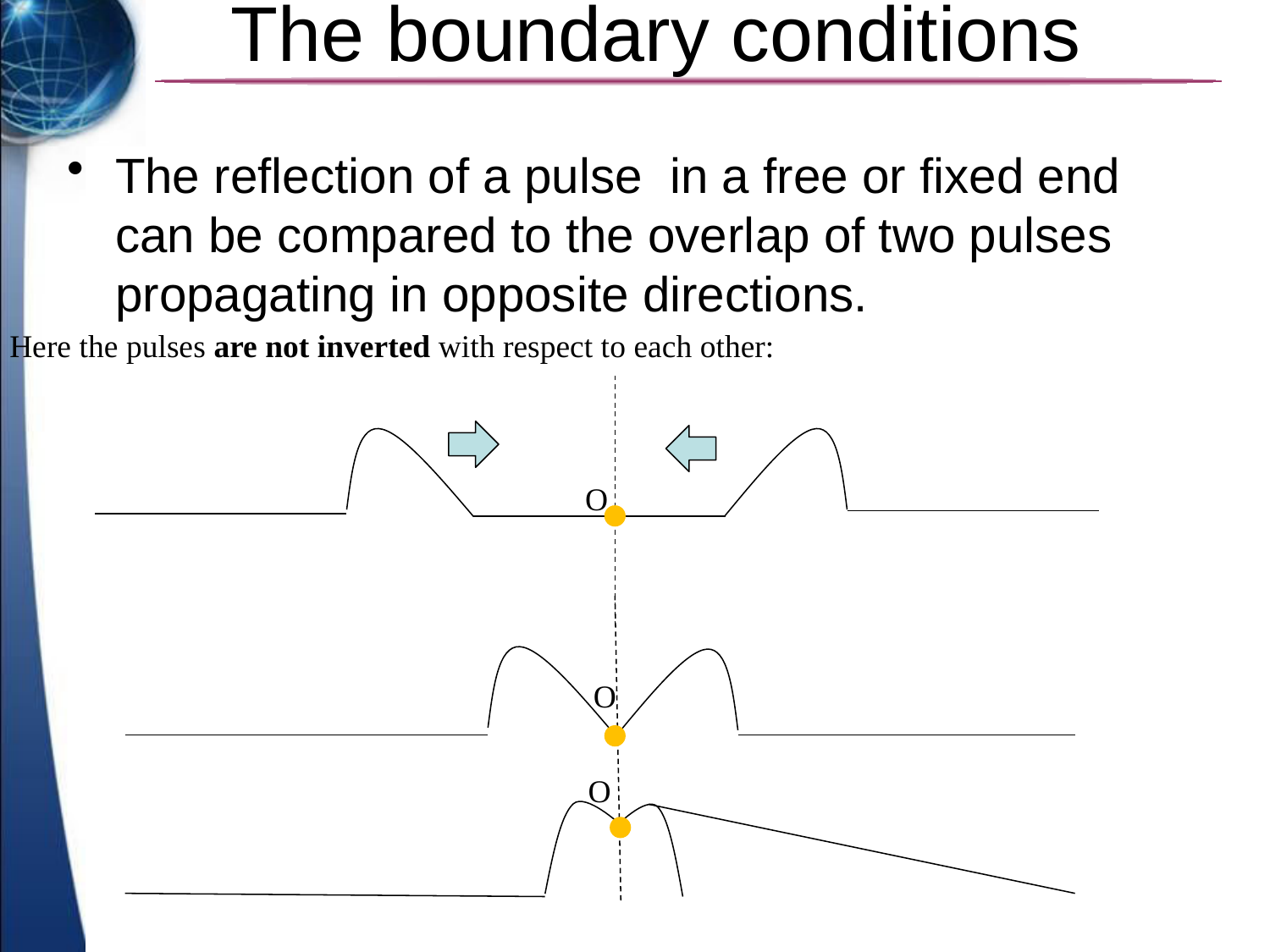

# The boundary conditions
The reflection of a pulse  in a free or fixed end can be compared to the overlap of two pulses propagating in opposite directions.
Here the pulses are not inverted with respect to each other:

O

O

O

47